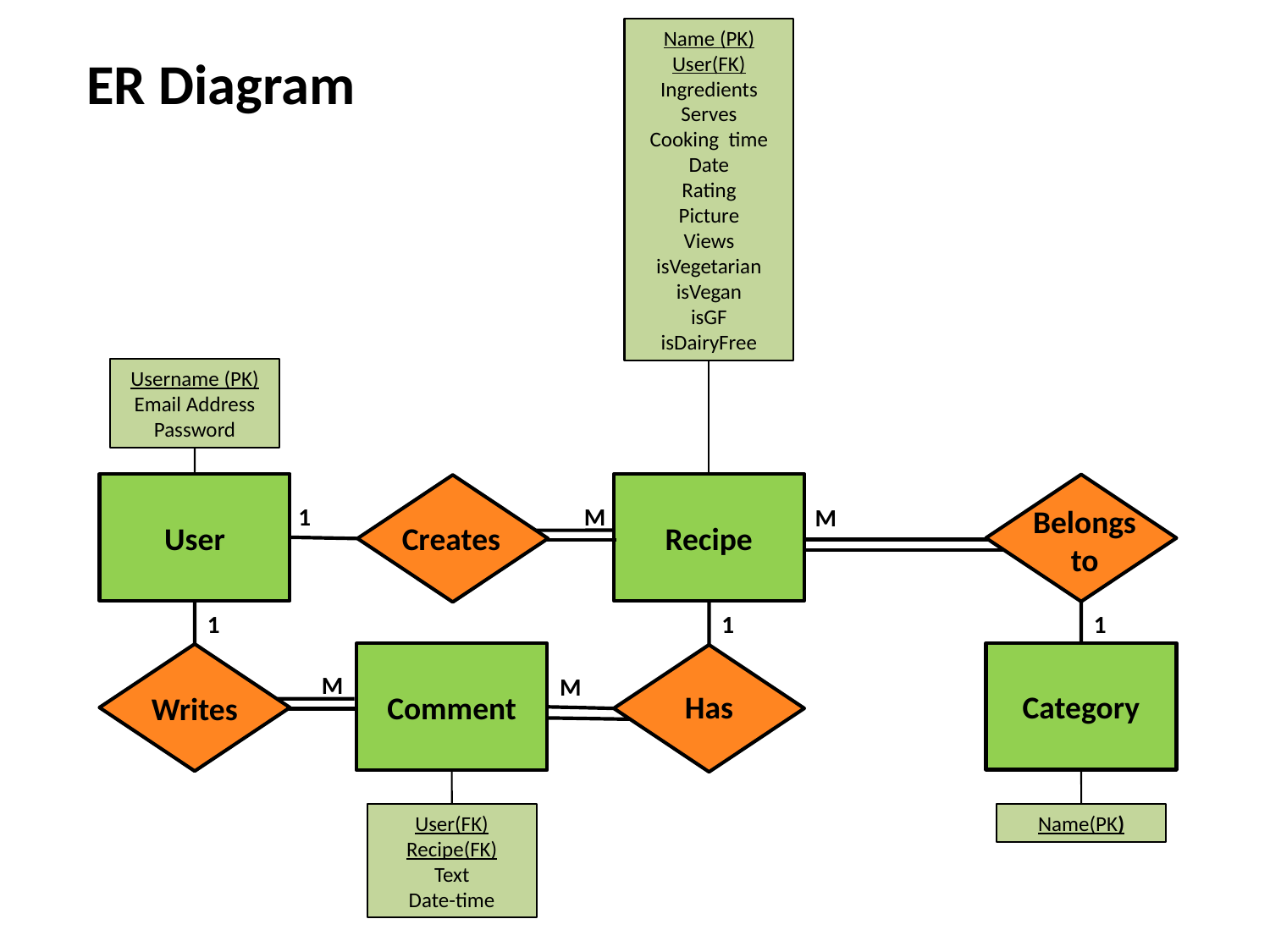

Name (PK)
User(FK)
Ingredients
Serves
Cooking  time
Date
Rating
Picture
Views
isVegetarian
isVegan
isGF
isDairyFree
ER Diagram
Username (PK)
Email Address
Password

User

Recipe

M
1
M
1

Category

Belongs to
Creates
1
1

Comment

M
M
Has
Writes
Name(PK)
User(FK)
Recipe(FK)
Text
Date-time